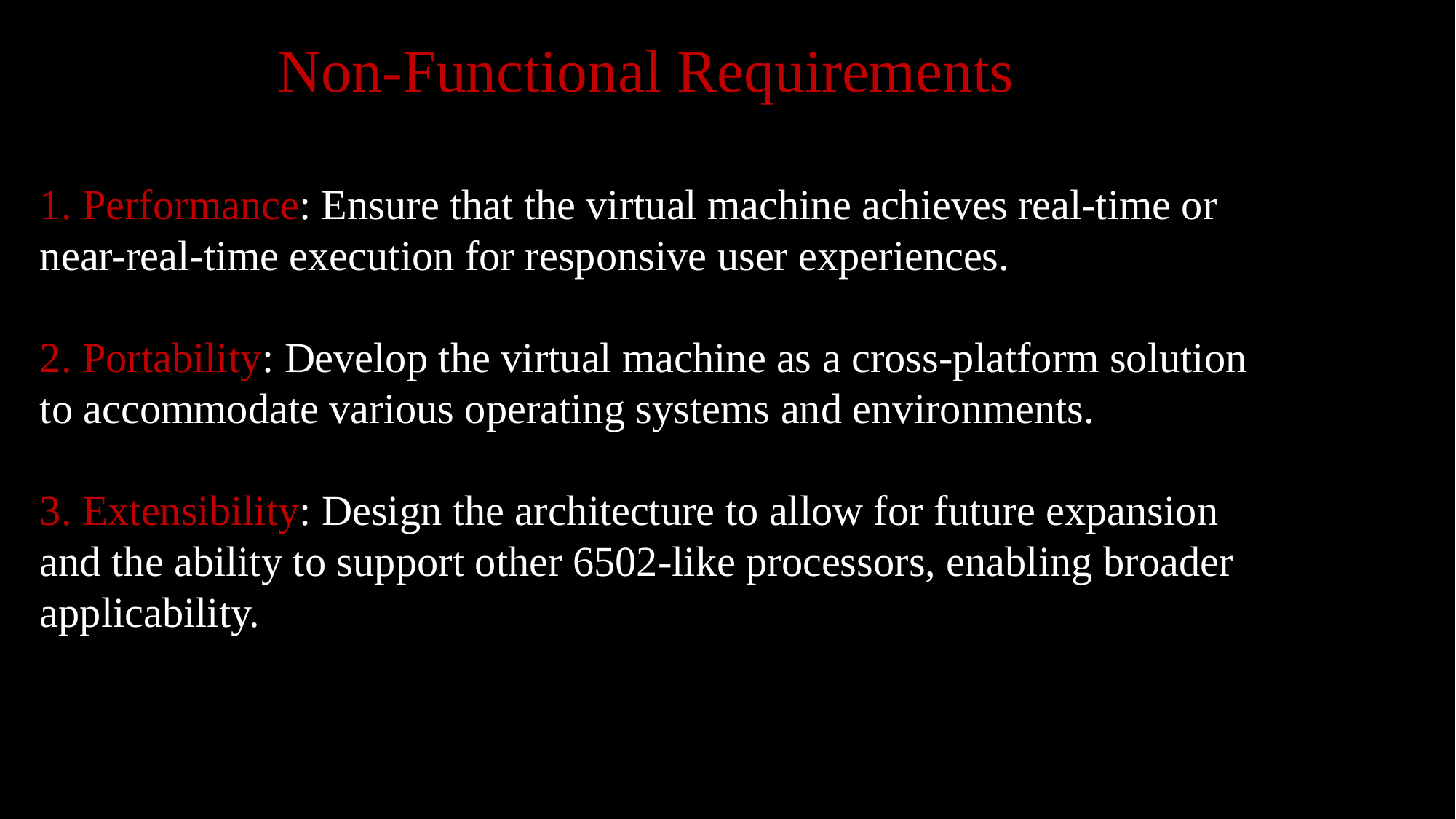

Non-Functional Requirements

1. Performance: Ensure that the virtual machine achieves real-time or near-real-time execution for responsive user experiences.

2. Portability: Develop the virtual machine as a cross-platform solution to accommodate various operating systems and environments.

3. Extensibility: Design the architecture to allow for future expansion and the ability to support other 6502-like processors, enabling broader applicability.